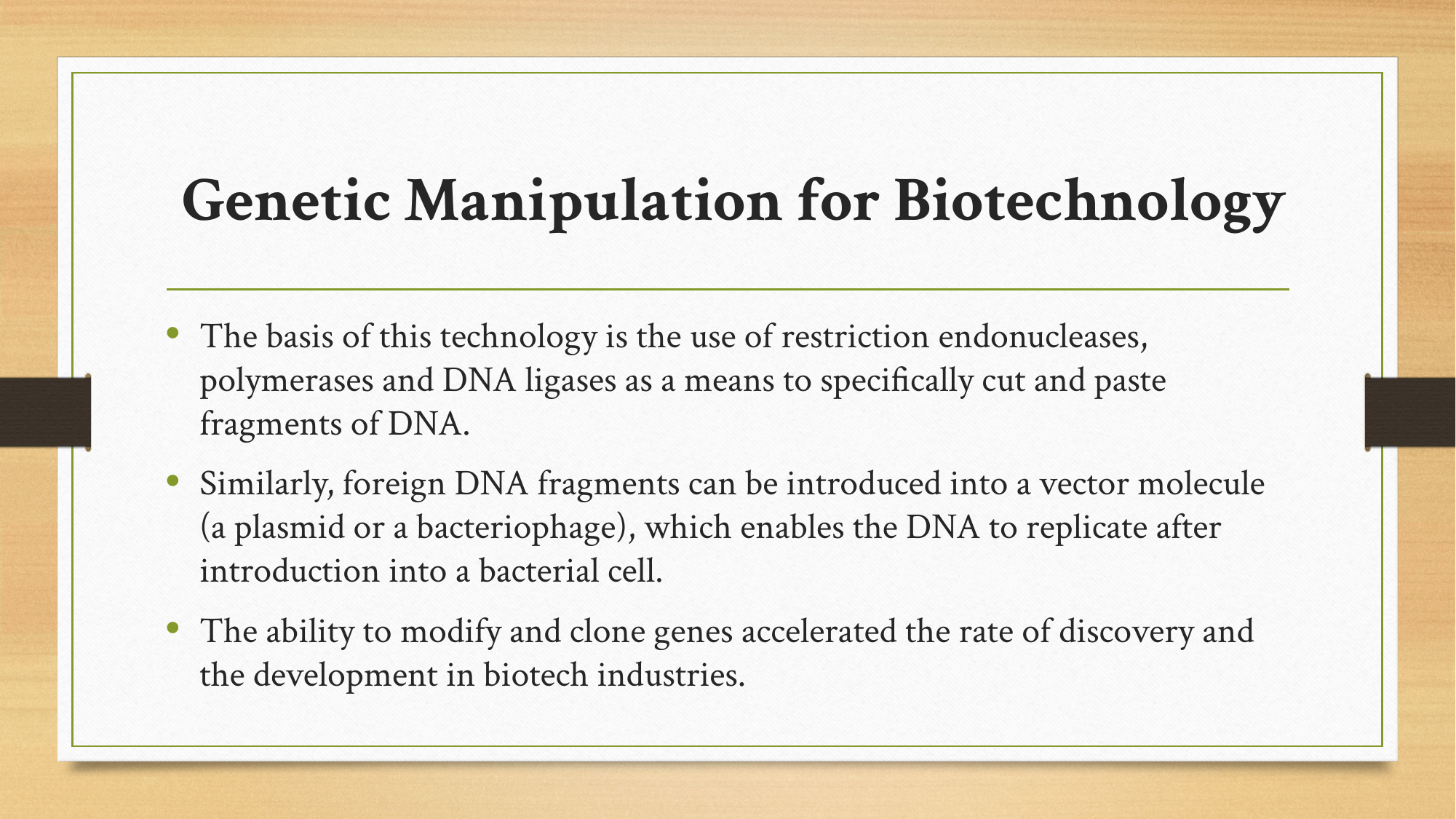

# Genetic Manipulation for Biotechnology
The basis of this technology is the use of restriction endonucleases, polymerases and DNA ligases as a means to specifically cut and paste fragments of DNA.
Similarly, foreign DNA fragments can be introduced into a vector molecule (a plasmid or a bacteriophage), which enables the DNA to replicate after introduction into a bacterial cell.
The ability to modify and clone genes accelerated the rate of discovery and the development in biotech industries.